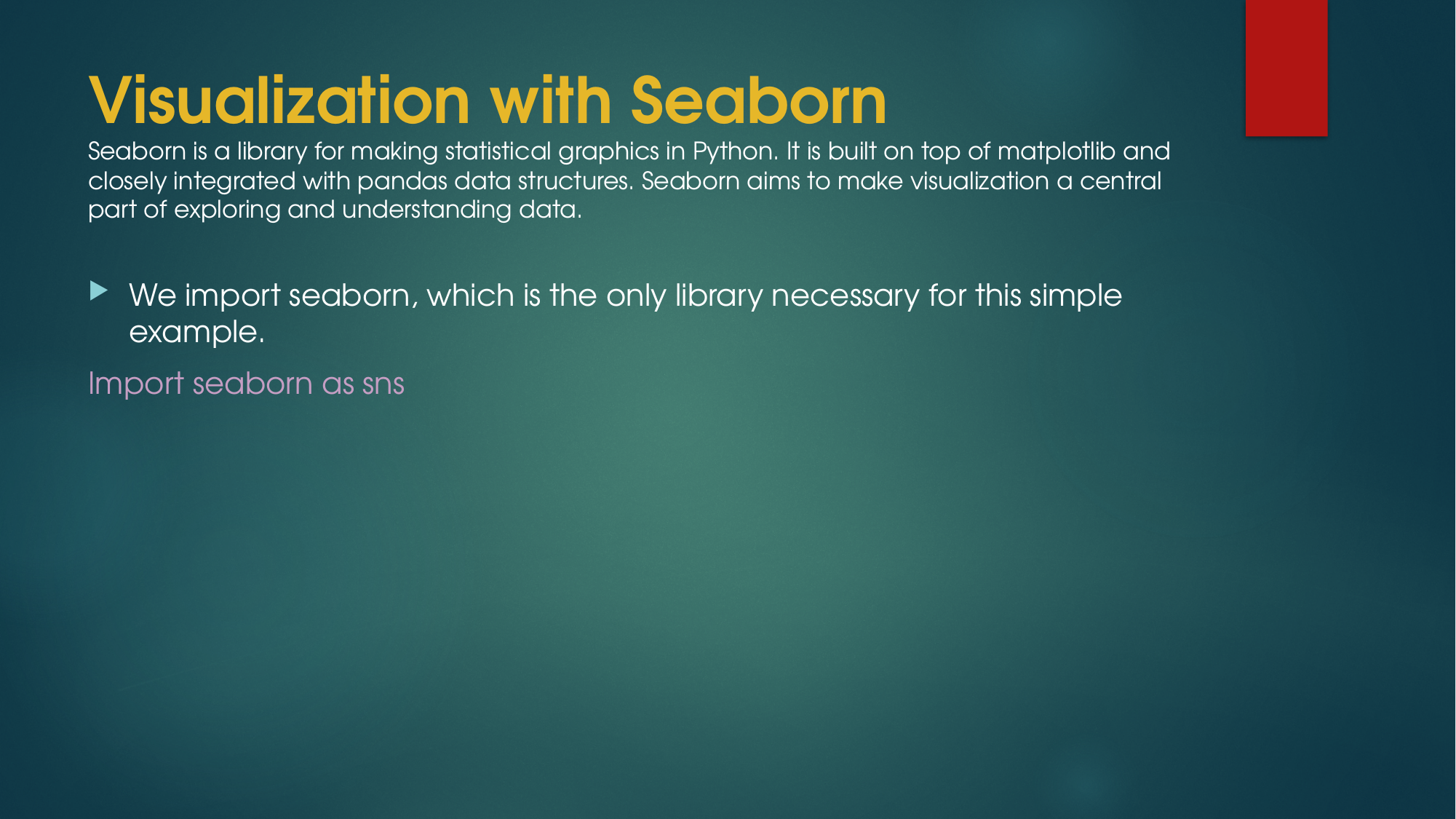

# Visualization with Seaborn Seaborn is a library for making statistical graphics in Python. It is built on top of matplotlib and closely integrated with pandas data structures. Seaborn aims to make visualization a central part of exploring and understanding data.
We import seaborn, which is the only library necessary for this simple example.
Import seaborn as sns